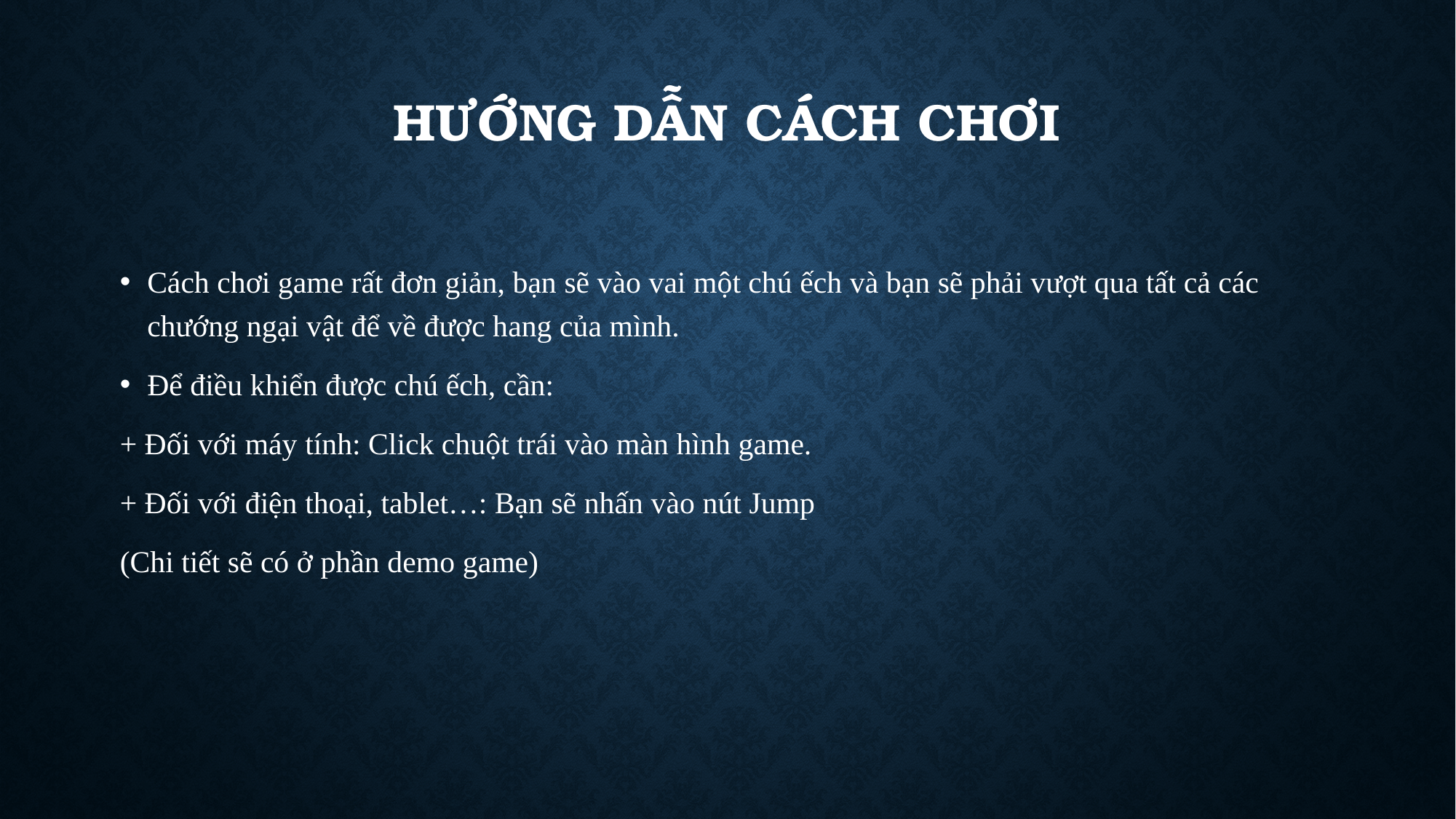

# HƯỚNG DẪN CÁCH CHƠI
Cách chơi game rất đơn giản, bạn sẽ vào vai một chú ếch và bạn sẽ phải vượt qua tất cả các chướng ngại vật để về được hang của mình.
Để điều khiển được chú ếch, cần:
+ Đối với máy tính: Click chuột trái vào màn hình game.
+ Đối với điện thoại, tablet…: Bạn sẽ nhấn vào nút Jump
(Chi tiết sẽ có ở phần demo game)